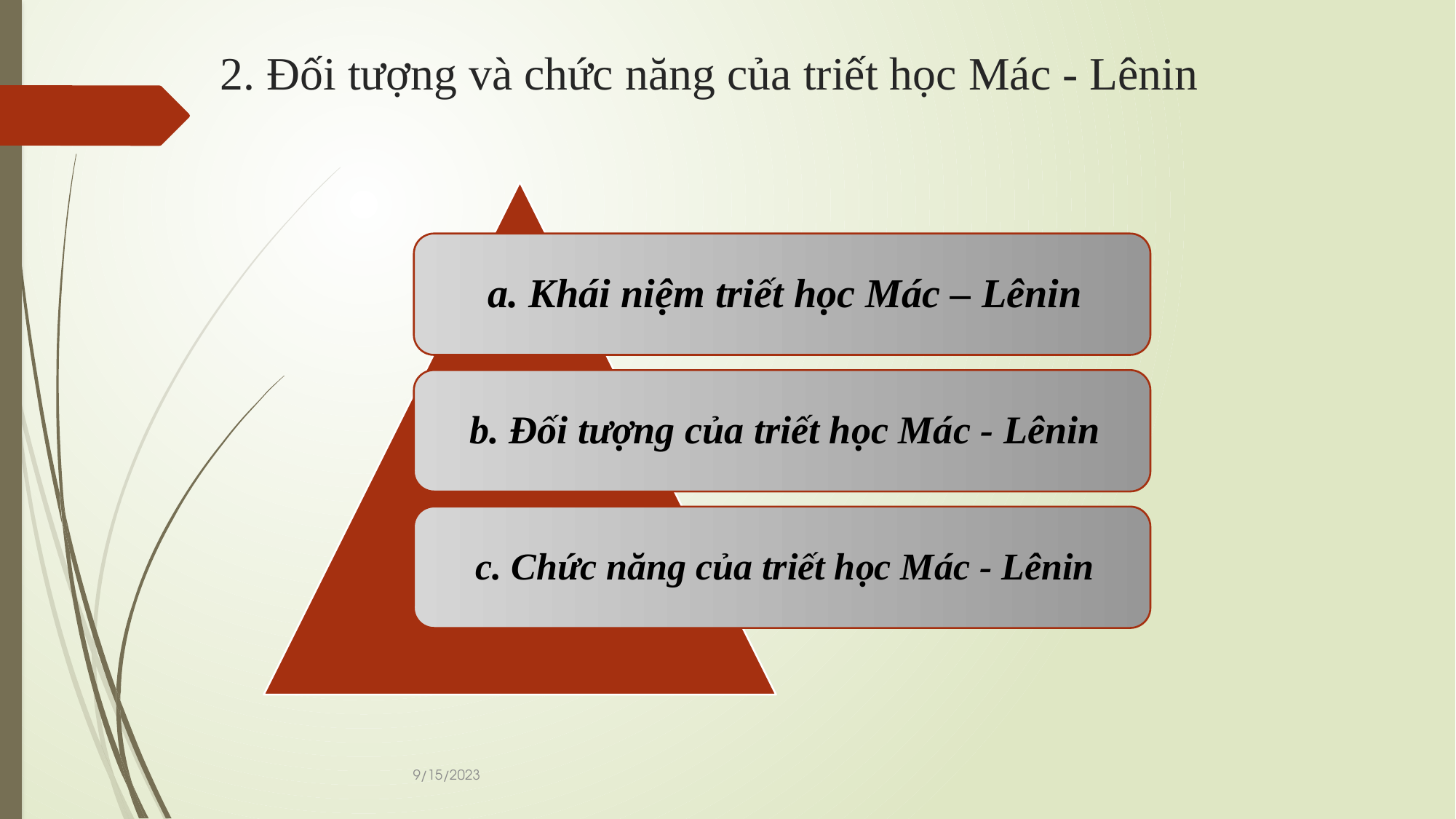

# 2. Đối tượng và chức năng của triết học Mác - Lênin
a. Khái niệm triết học Mác – Lênin
b. Đối tượng của triết học Mác - Lênin
c. Chức năng của triết học Mác - Lênin
9/15/2023